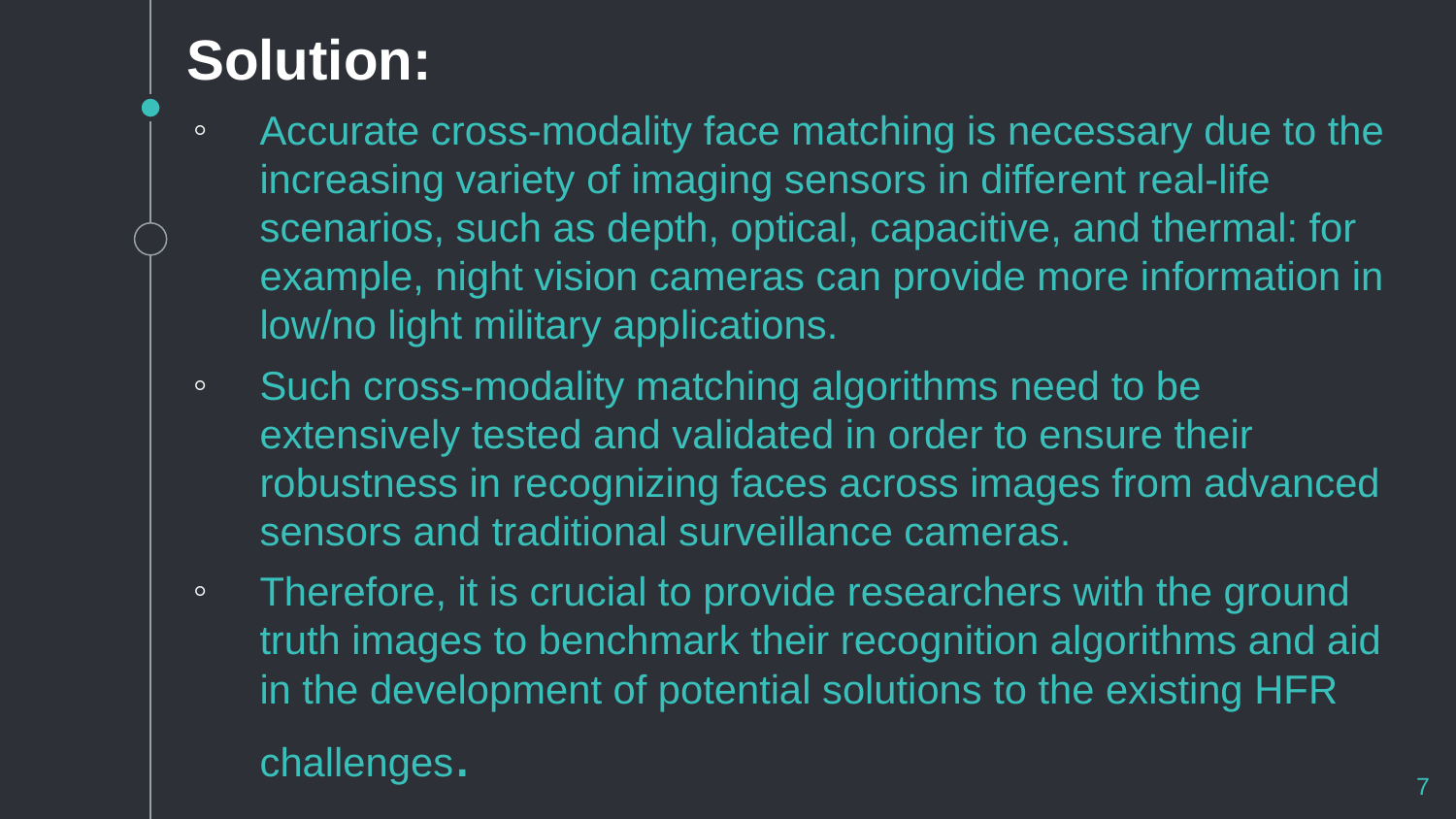

Accurate cross-modality face matching is necessary due to the increasing variety of imaging sensors in different real-life scenarios, such as depth, optical, capacitive, and thermal: for example, night vision cameras can provide more information in low/no light military applications.
Such cross-modality matching algorithms need to be extensively tested and validated in order to ensure their robustness in recognizing faces across images from advanced sensors and traditional surveillance cameras.
Therefore, it is crucial to provide researchers with the ground truth images to benchmark their recognition algorithms and aid in the development of potential solutions to the existing HFR challenges.
# Solution:
7